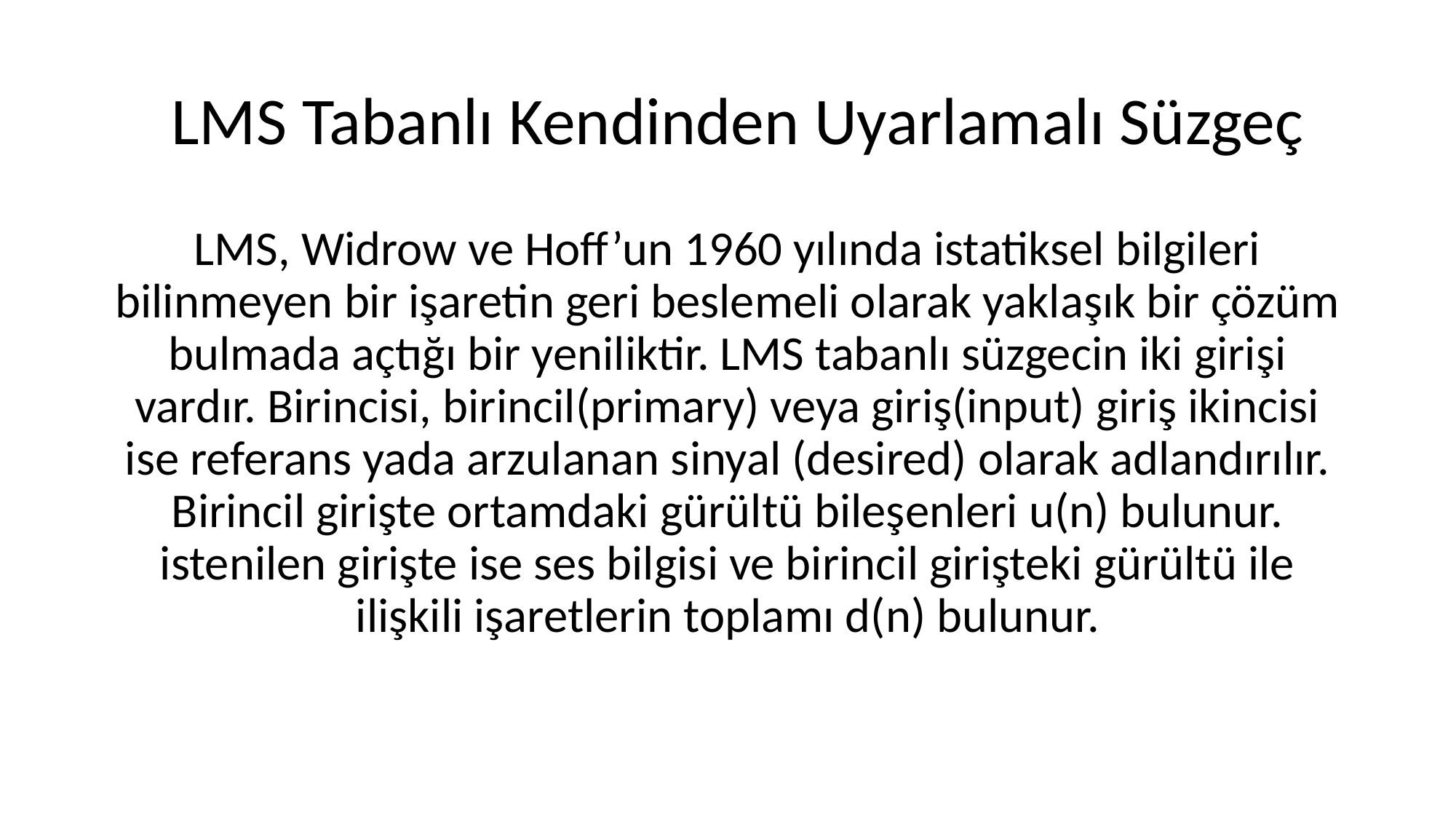

# LMS Tabanlı Kendinden Uyarlamalı Süzgeç
LMS, Widrow ve Hoff’un 1960 yılında istatiksel bilgileri bilinmeyen bir işaretin geri beslemeli olarak yaklaşık bir çözüm bulmada açtığı bir yeniliktir. LMS tabanlı süzgecin iki girişi vardır. Birincisi, birincil(primary) veya giriş(input) giriş ikincisi ise referans yada arzulanan sinyal (desired) olarak adlandırılır. Birincil girişte ortamdaki gürültü bileşenleri u(n) bulunur. istenilen girişte ise ses bilgisi ve birincil girişteki gürültü ile ilişkili işaretlerin toplamı d(n) bulunur.